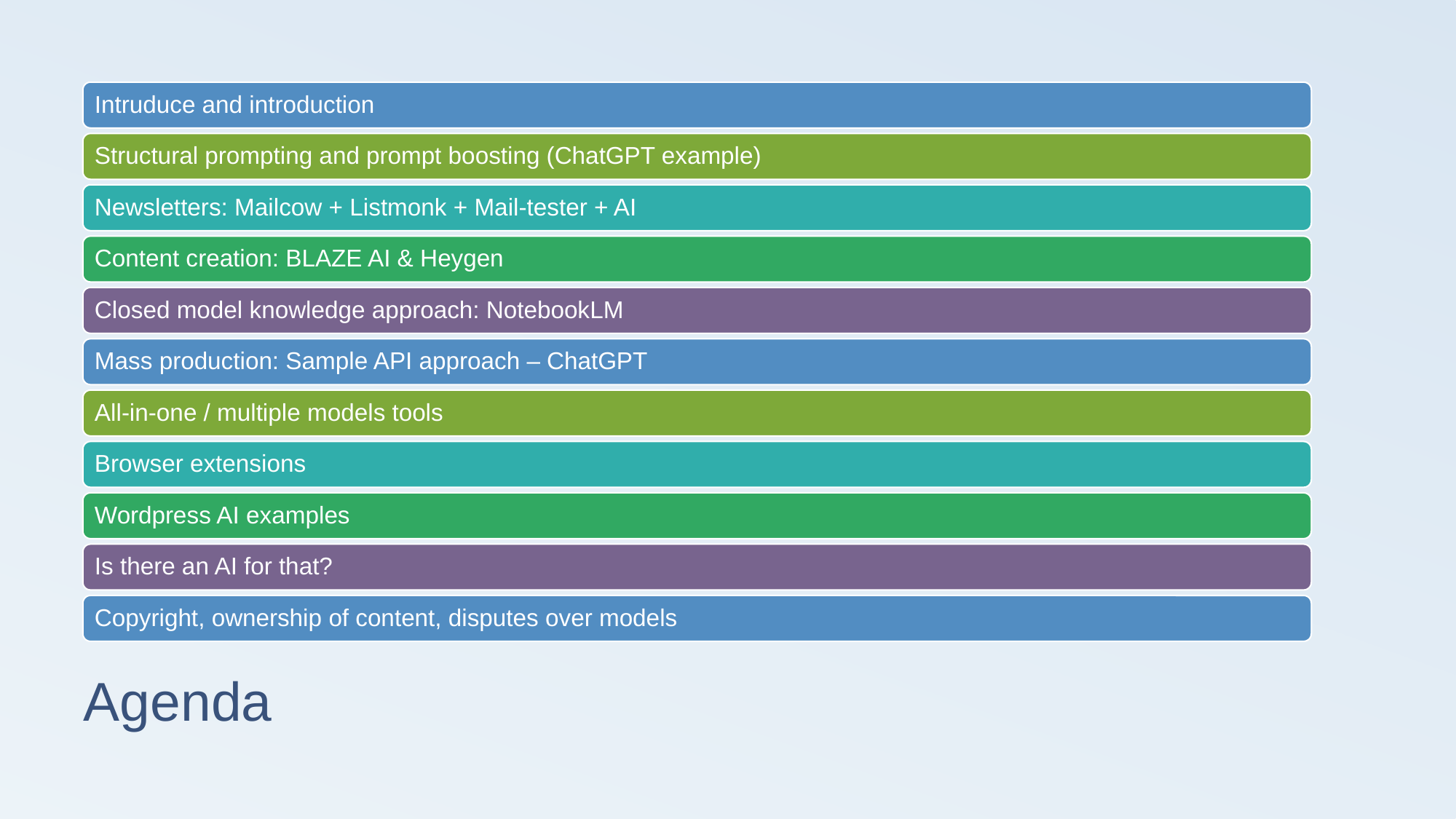

Intruduce and introduction
Structural prompting and prompt boosting (ChatGPT example)
Newsletters: Mailcow + Listmonk + Mail-tester + AI
Content creation: BLAZE AI & Heygen
Closed model knowledge approach: NotebookLM
Mass production: Sample API approach – ChatGPT
All-in-one / multiple models tools
Browser extensions
Wordpress AI examples
Is there an AI for that?
Copyright, ownership of content, disputes over models
# Agenda